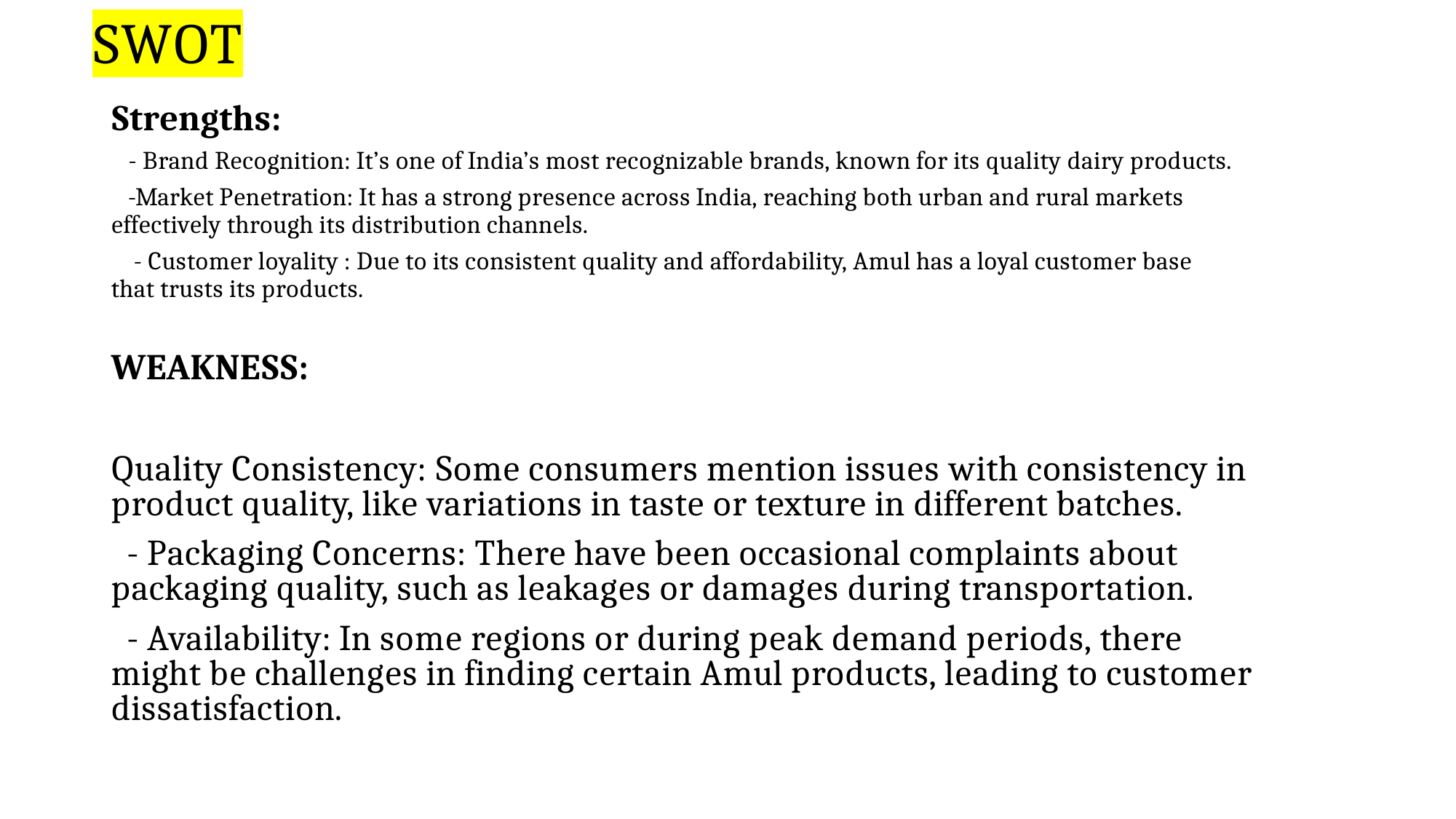

# SWOT
Strengths:
   - Brand Recognition: It’s one of India’s most recognizable brands, known for its quality dairy products.
   -Market Penetration: It has a strong presence across India, reaching both urban and rural markets effectively through its distribution channels.
    - Customer loyality : Due to its consistent quality and affordability, Amul has a loyal customer base that trusts its products.

WEAKNESS:
Quality Consistency: Some consumers mention issues with consistency in product quality, like variations in taste or texture in different batches.
  - Packaging Concerns: There have been occasional complaints about packaging quality, such as leakages or damages during transportation.
  - Availability: In some regions or during peak demand periods, there might be challenges in finding certain Amul products, leading to customer dissatisfaction.